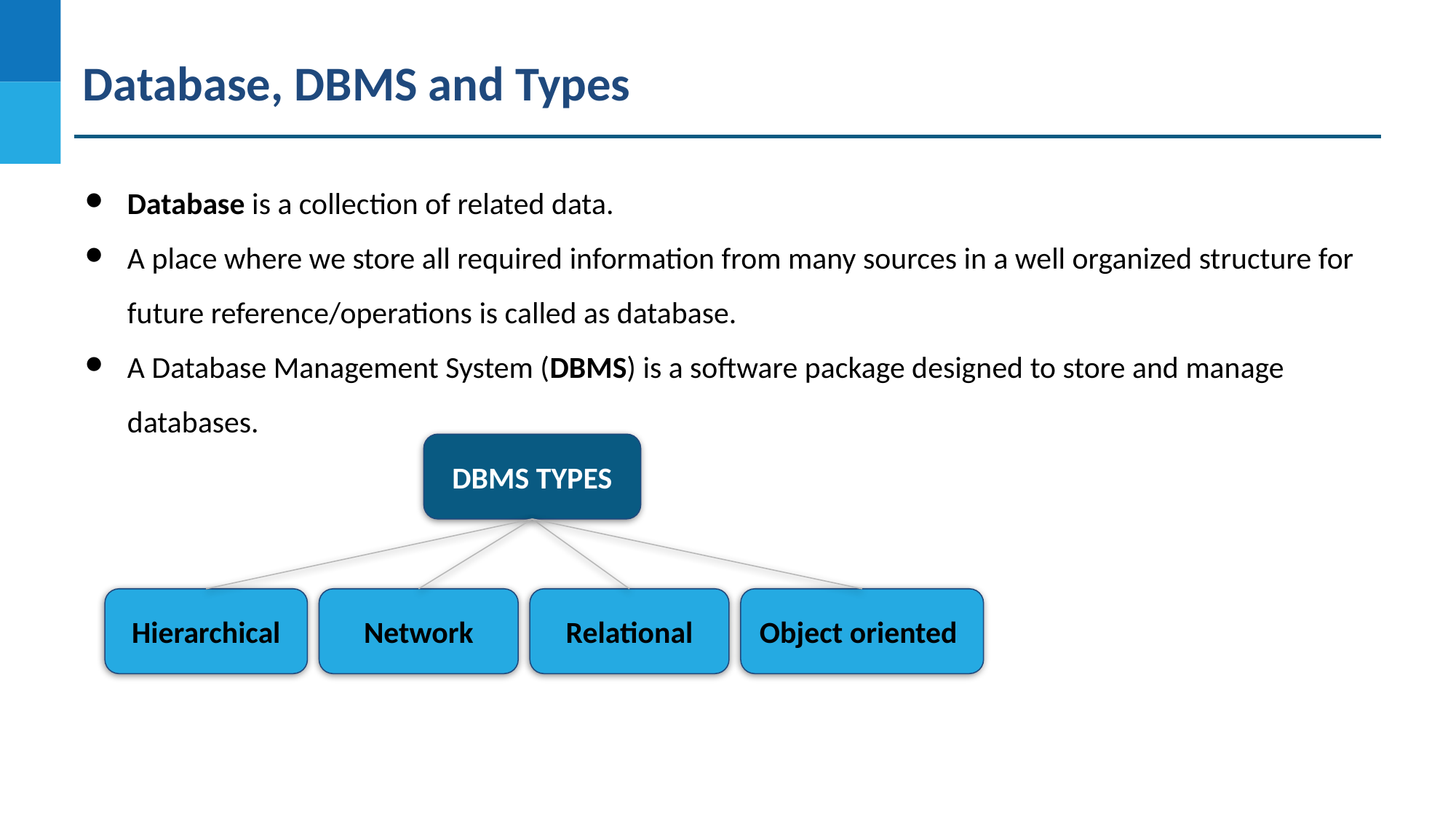

Database, DBMS and Types
Database is a collection of related data.
A place where we store all required information from many sources in a well organized structure for future reference/operations is called as database.
A Database Management System (DBMS) is a software package designed to store and manage databases.
DBMS TYPES
Hierarchical
Network
Relational
Object oriented